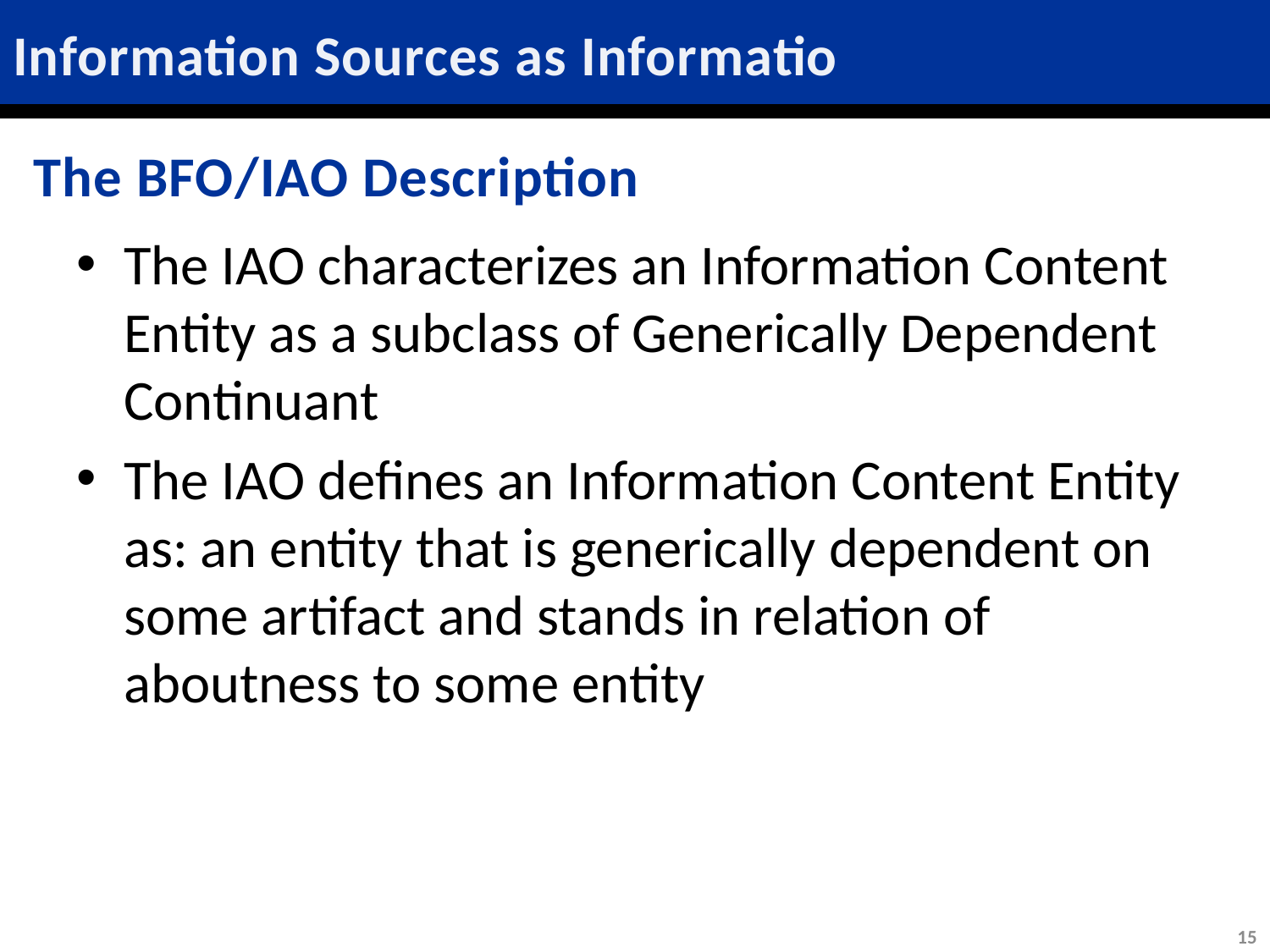

# Information Sources as Information
The BFO/IAO Description
The IAO characterizes an Information Content Entity as a subclass of Generically Dependent Continuant
The IAO defines an Information Content Entity as: an entity that is generically dependent on some artifact and stands in relation of aboutness to some entity

15